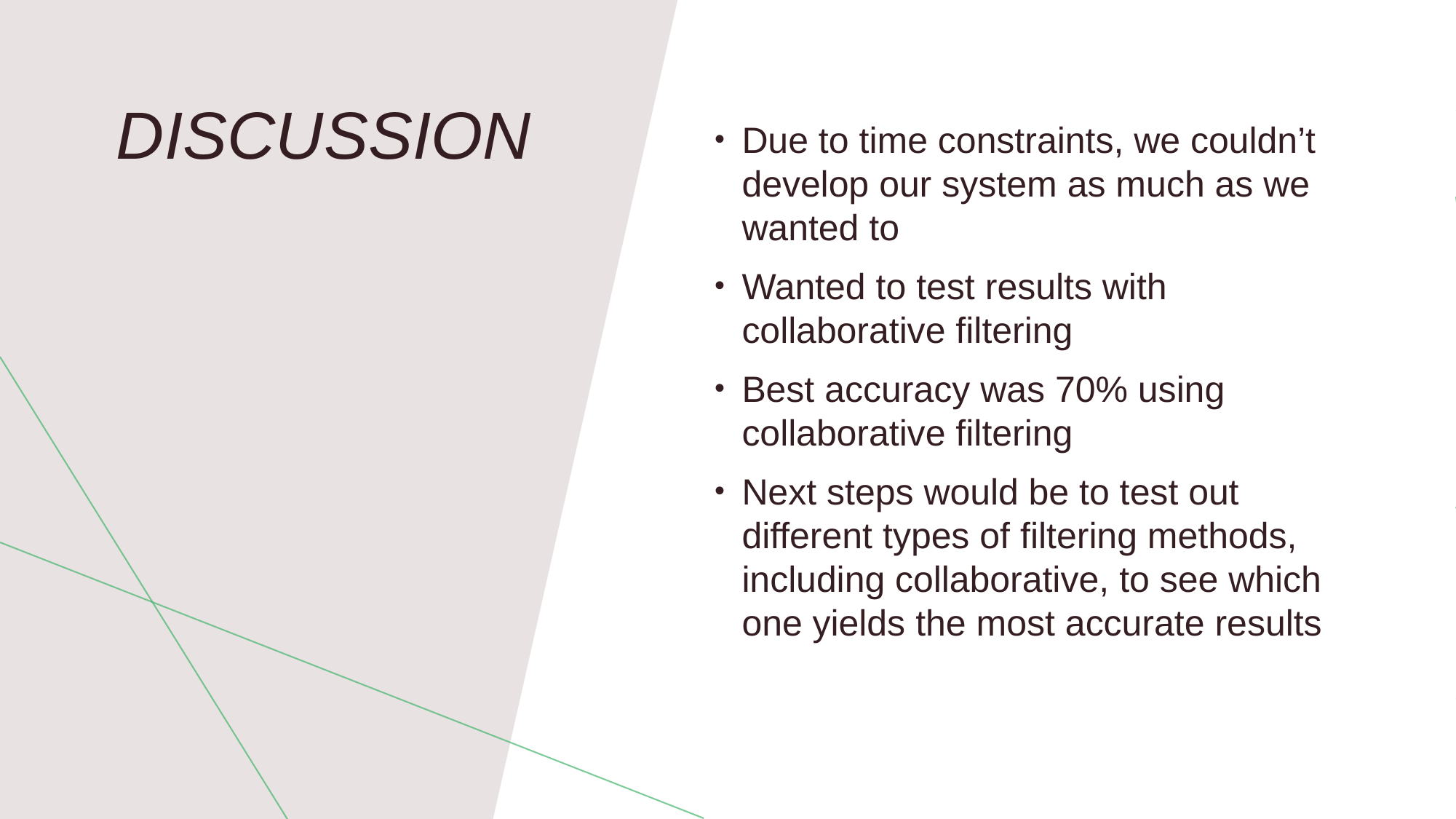

Due to time constraints, we couldn’t develop our system as much as we wanted to
Wanted to test results with collaborative filtering
Best accuracy was 70% using collaborative filtering
Next steps would be to test out different types of filtering methods, including collaborative, to see which one yields the most accurate results

# discussion